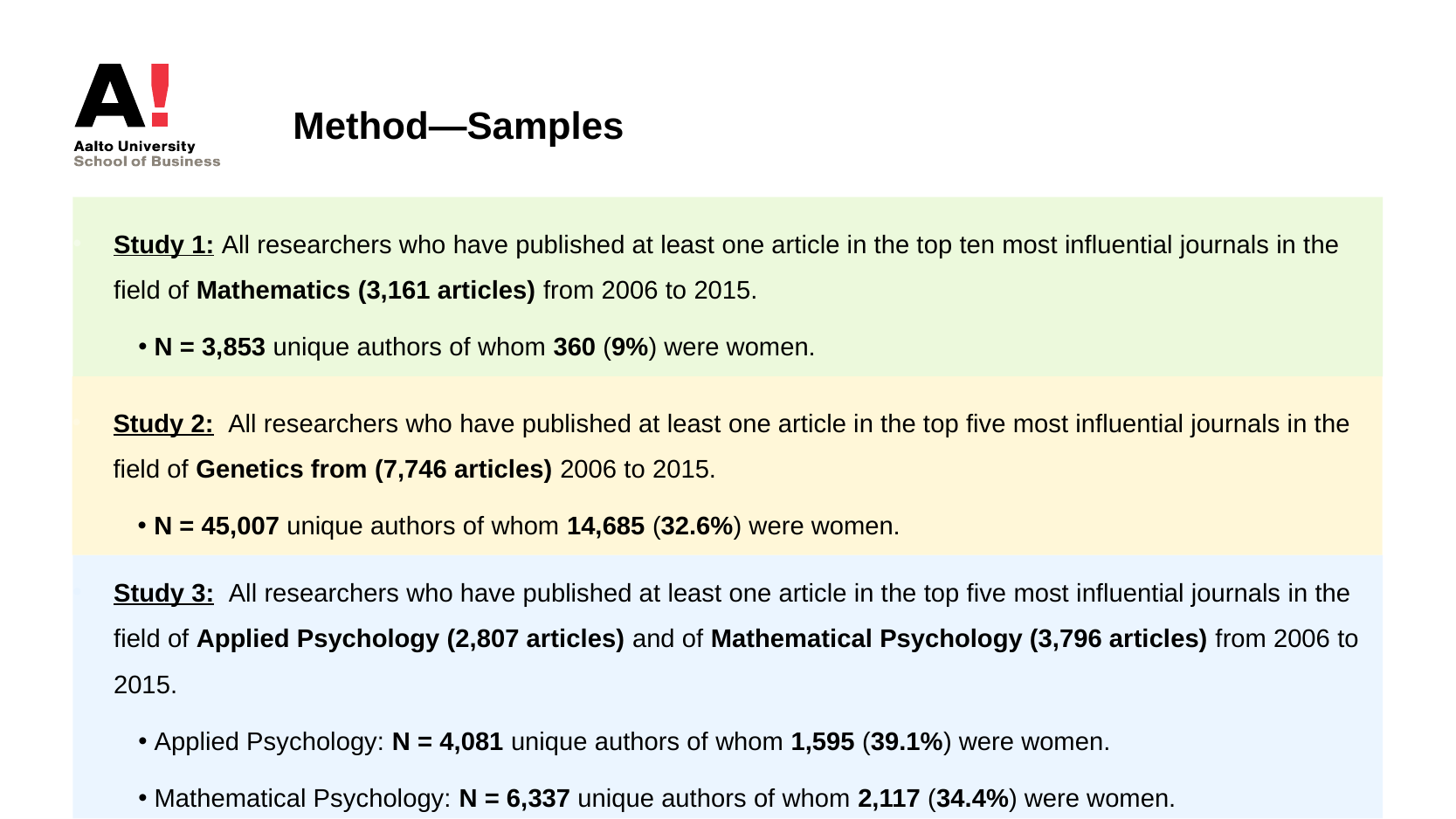

Method—Samples
Study 1: All researchers who have published at least one article in the top ten most influential journals in the field of Mathematics (3,161 articles) from 2006 to 2015.
 N = 3,853 unique authors of whom 360 (9%) were women.
Study 2:  All researchers who have published at least one article in the top five most influential journals in the field of Genetics from (7,746 articles) 2006 to 2015.
 N = 45,007 unique authors of whom 14,685 (32.6%) were women.
Study 3:  All researchers who have published at least one article in the top five most influential journals in the field of Applied Psychology (2,807 articles) and of Mathematical Psychology (3,796 articles) from 2006 to 2015.
 Applied Psychology: N = 4,081 unique authors of whom 1,595 (39.1%) were women.
 Mathematical Psychology: N = 6,337 unique authors of whom 2,117 (34.4%) were women.